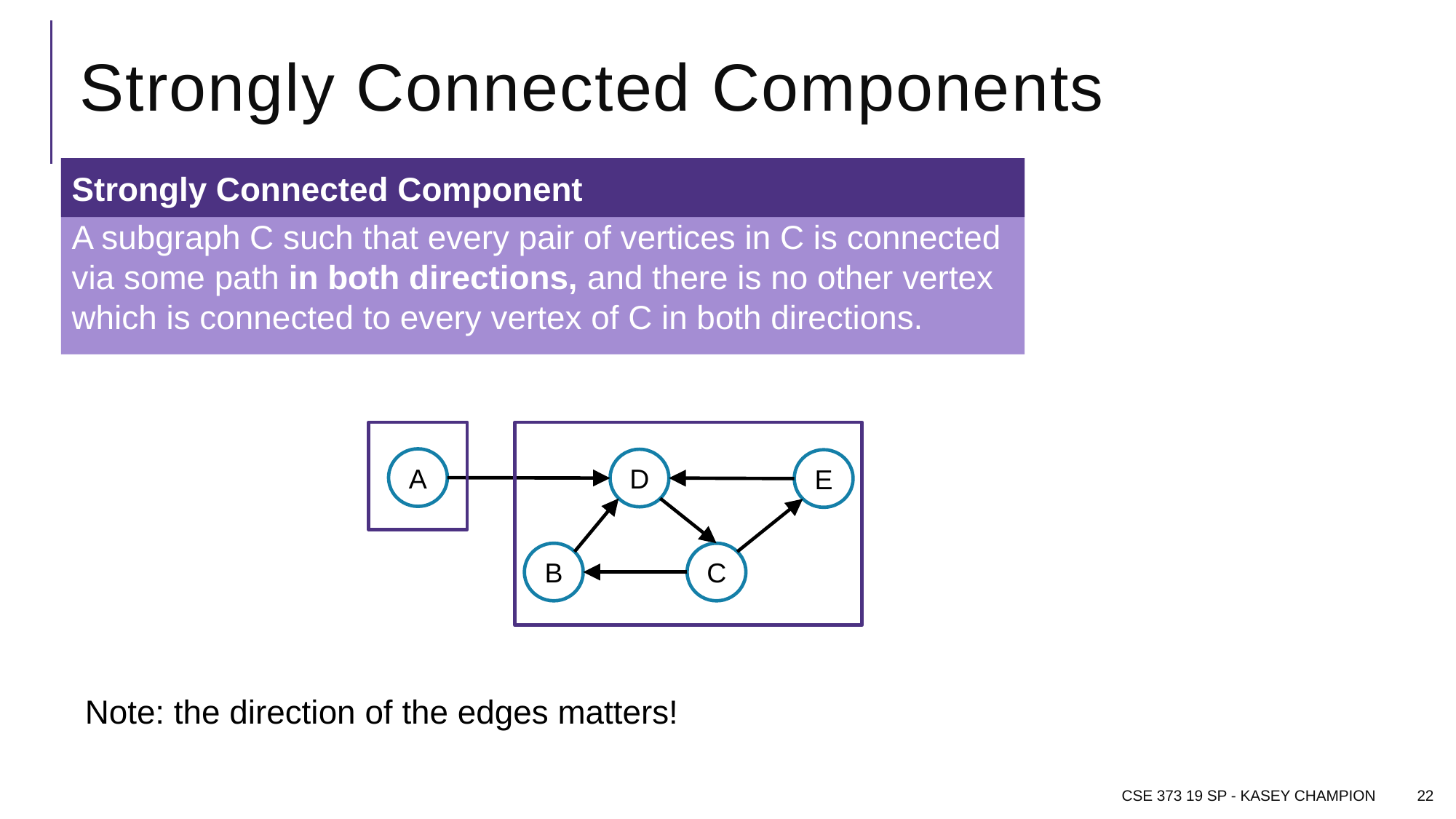

# Strongly Connected Components

A subgraph C such that every pair of vertices in C is connected via some path in both directions, and there is no other vertex which is connected to every vertex of C in both directions.
Strongly Connected Component

A
D
E
B
C
Note: the direction of the edges matters!

CSE 373 19 SP - Kasey Champion
22